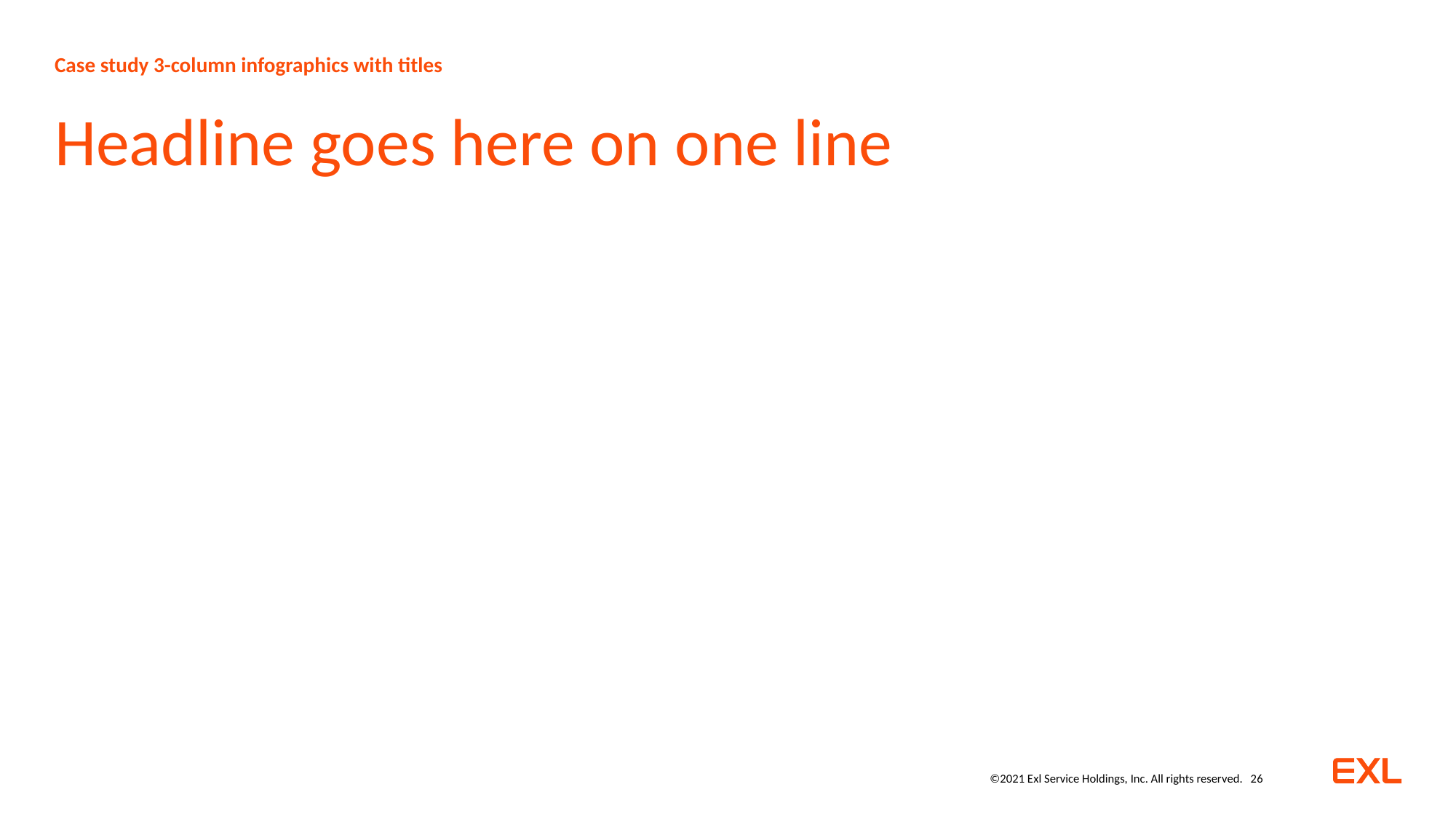

Case study 3-column infographics with titles

# Headline goes here on one line

©2021 Exl Service Holdings, Inc. All rights reserved.
26